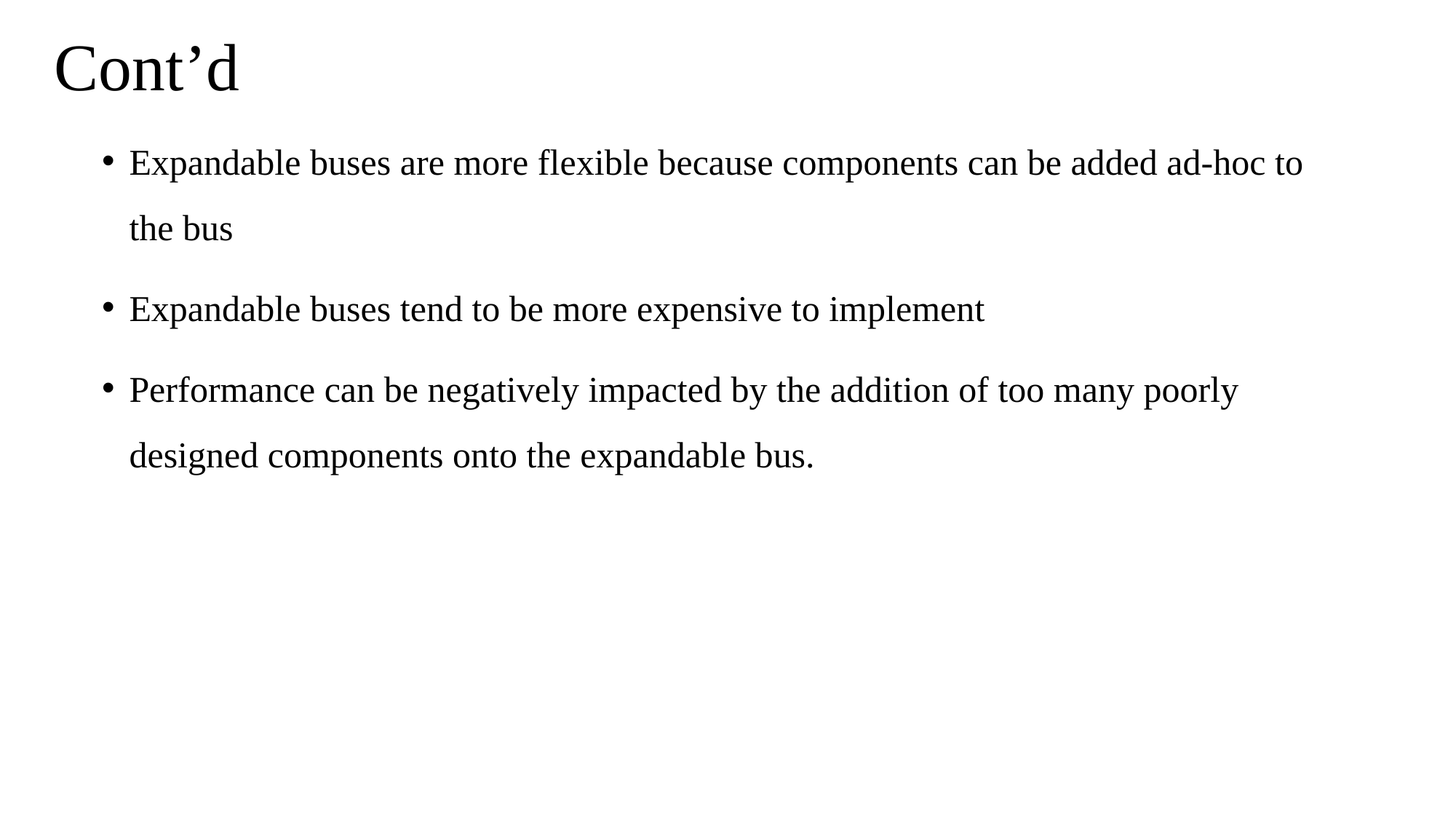

# Cont’d
Expandable buses are more flexible because components can be added ad-hoc to the bus
Expandable buses tend to be more expensive to implement
Performance can be negatively impacted by the addition of too many poorly designed components onto the expandable bus.